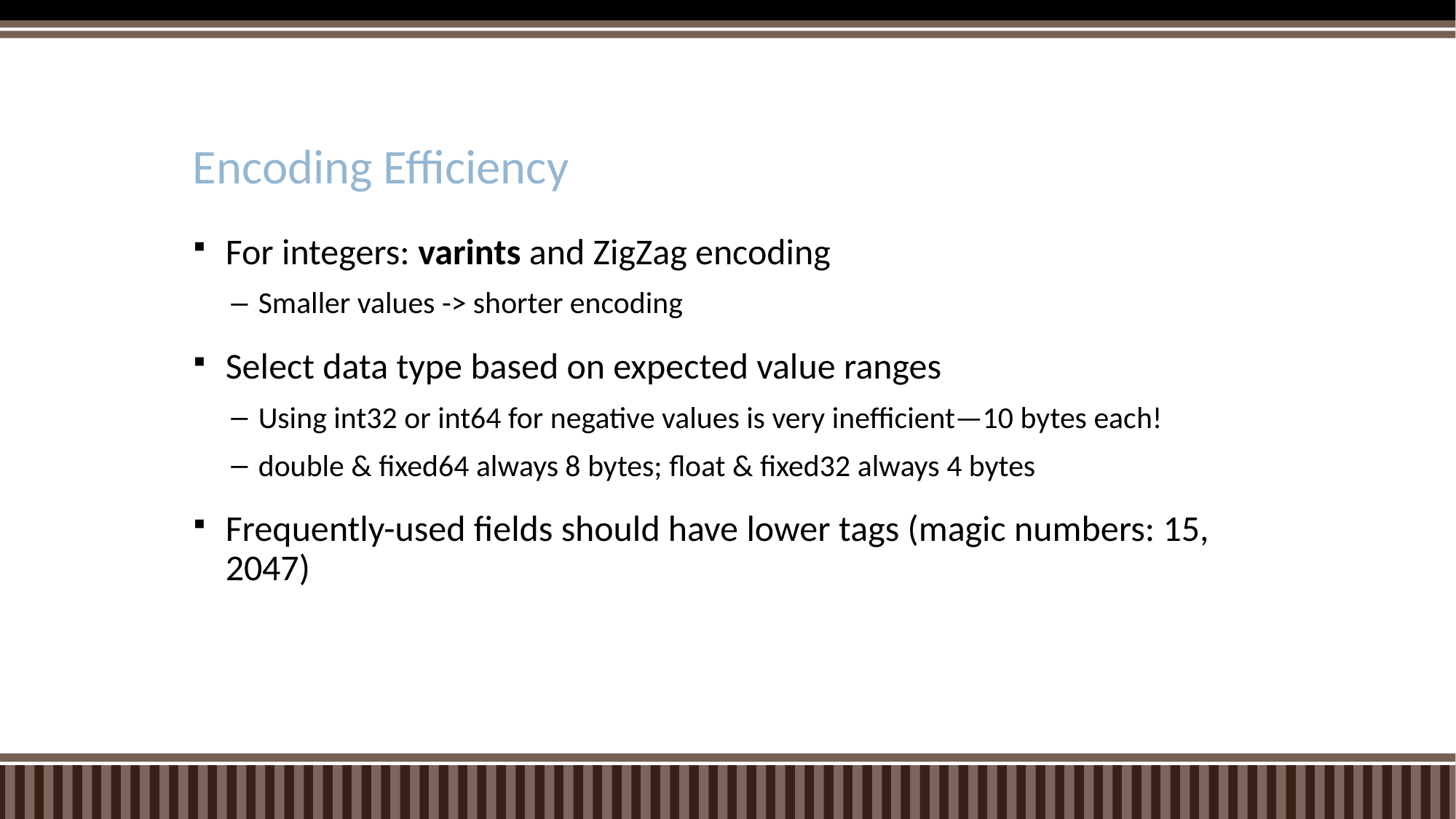

# Encoding Efficiency
For integers: varints and ZigZag encoding
Smaller values -> shorter encoding
Select data type based on expected value ranges
Using int32 or int64 for negative values is very inefficient—10 bytes each!
double & fixed64 always 8 bytes; float & fixed32 always 4 bytes
Frequently-used fields should have lower tags (magic numbers: 15, 2047)